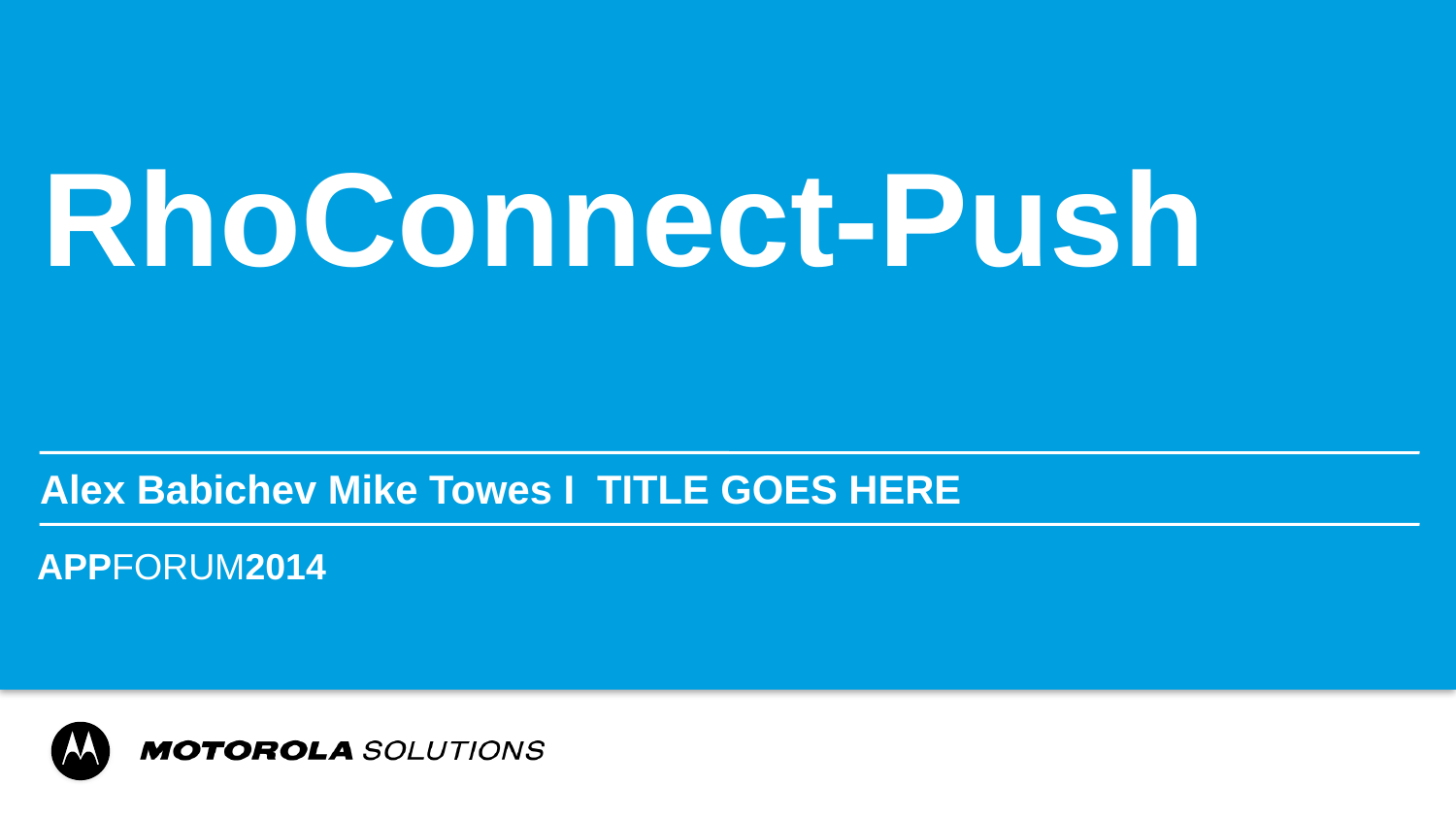

# RhoConnect-Push
Alex Babichev Mike Towes Ι  TITLE GOES HERE